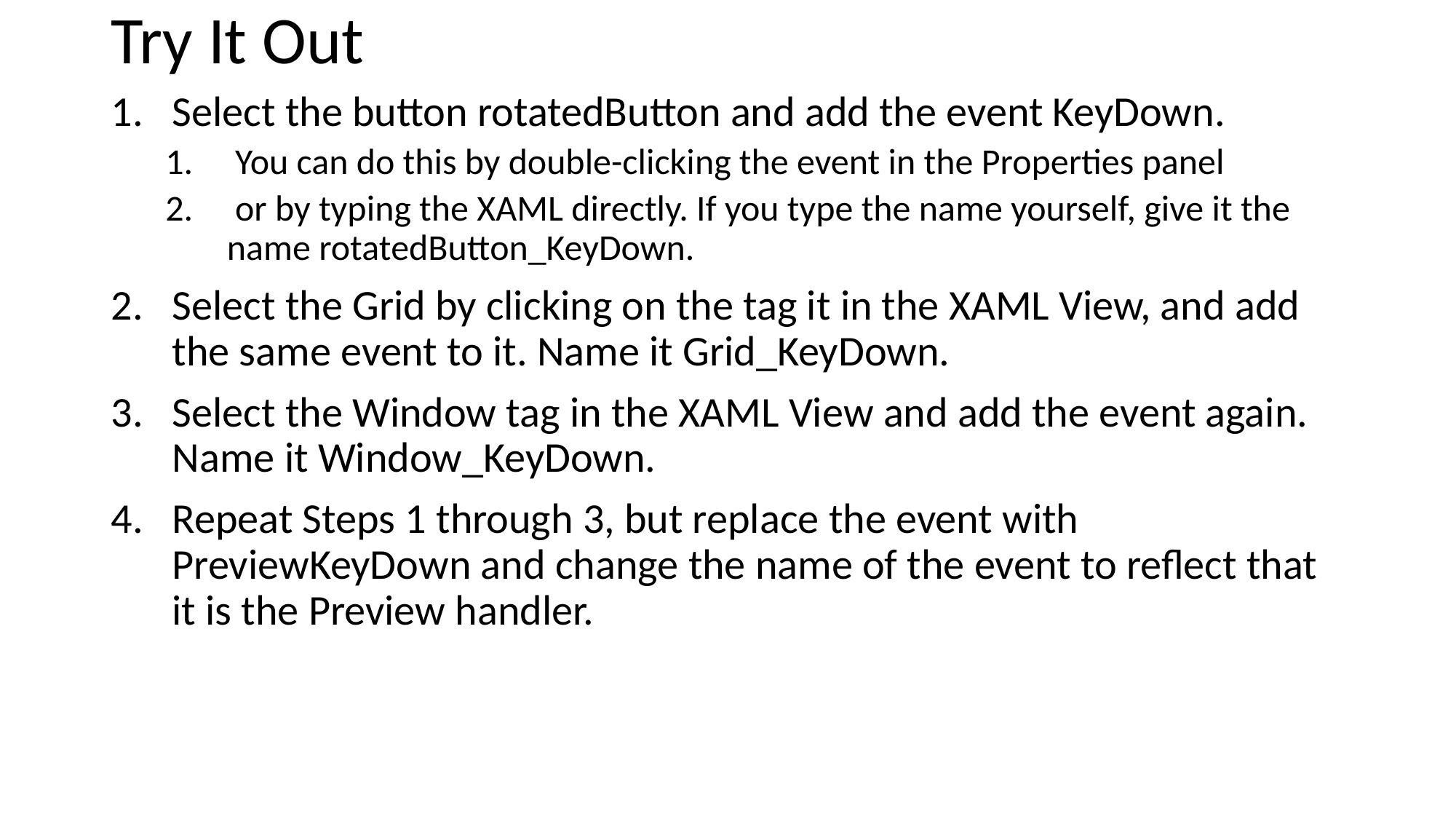

# Try It Out
Select the button rotatedButton and add the event KeyDown.
 You can do this by double-clicking the event in the Properties panel
 or by typing the XAML directly. If you type the name yourself, give it the name rotatedButton_KeyDown.
Select the Grid by clicking on the tag it in the XAML View, and add the same event to it. Name it Grid_KeyDown.
Select the Window tag in the XAML View and add the event again. Name it Window_KeyDown.
Repeat Steps 1 through 3, but replace the event with PreviewKeyDown and change the name of the event to reflect that it is the Preview handler.